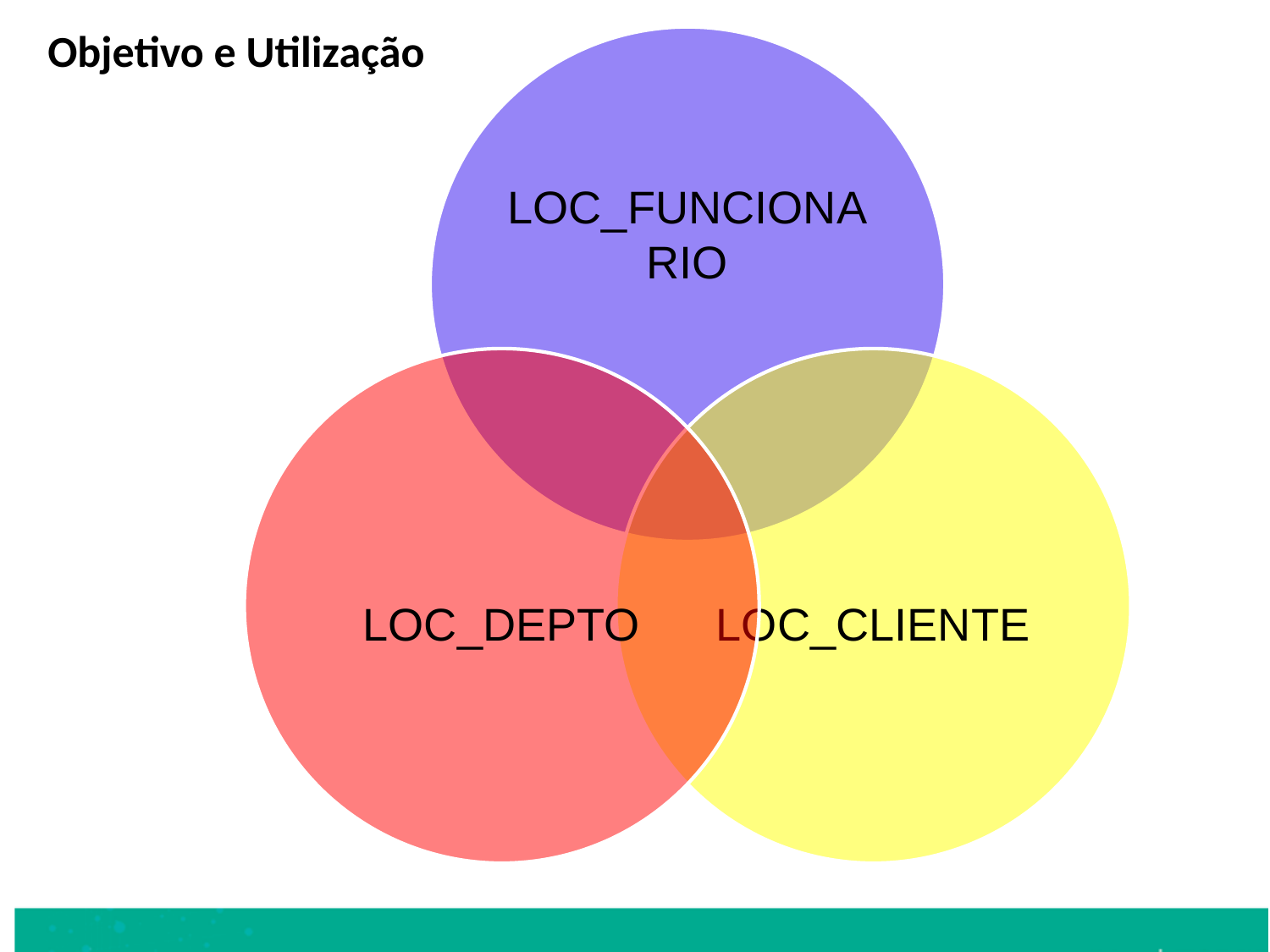

LOC_FUNCIONARIO
LOC_CLIENTE
LOC_DEPTO
# Objetivo e Utilização